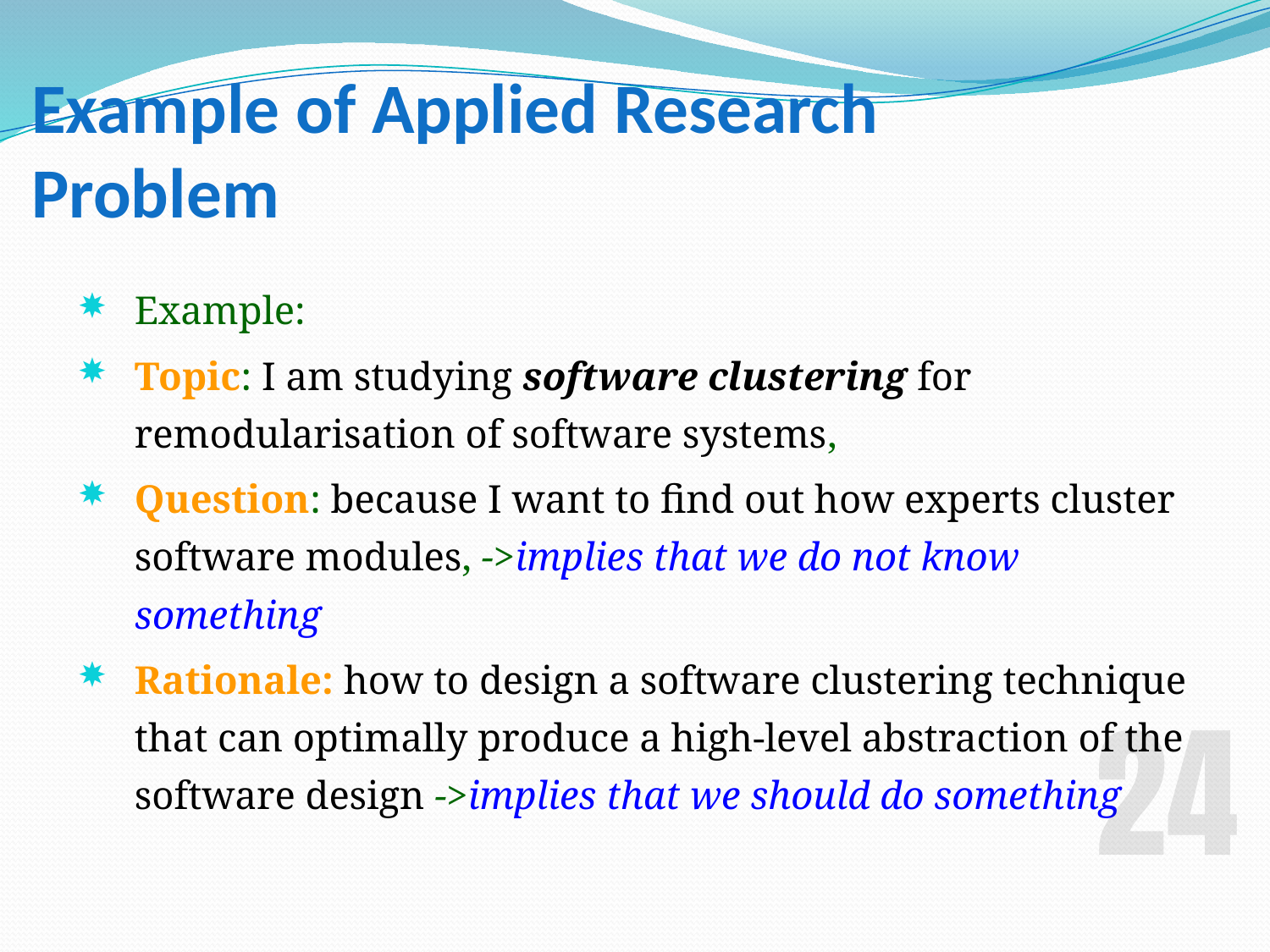

Example:
Topic: I am studying software clustering for remodularisation of software systems,
Question: because I want to find out how experts cluster software modules, ->implies that we do not know something
Rationale: how to design a software clustering technique that can optimally produce a high-level abstraction of the software design ->implies that we should do something
Example of Applied Research Problem
24